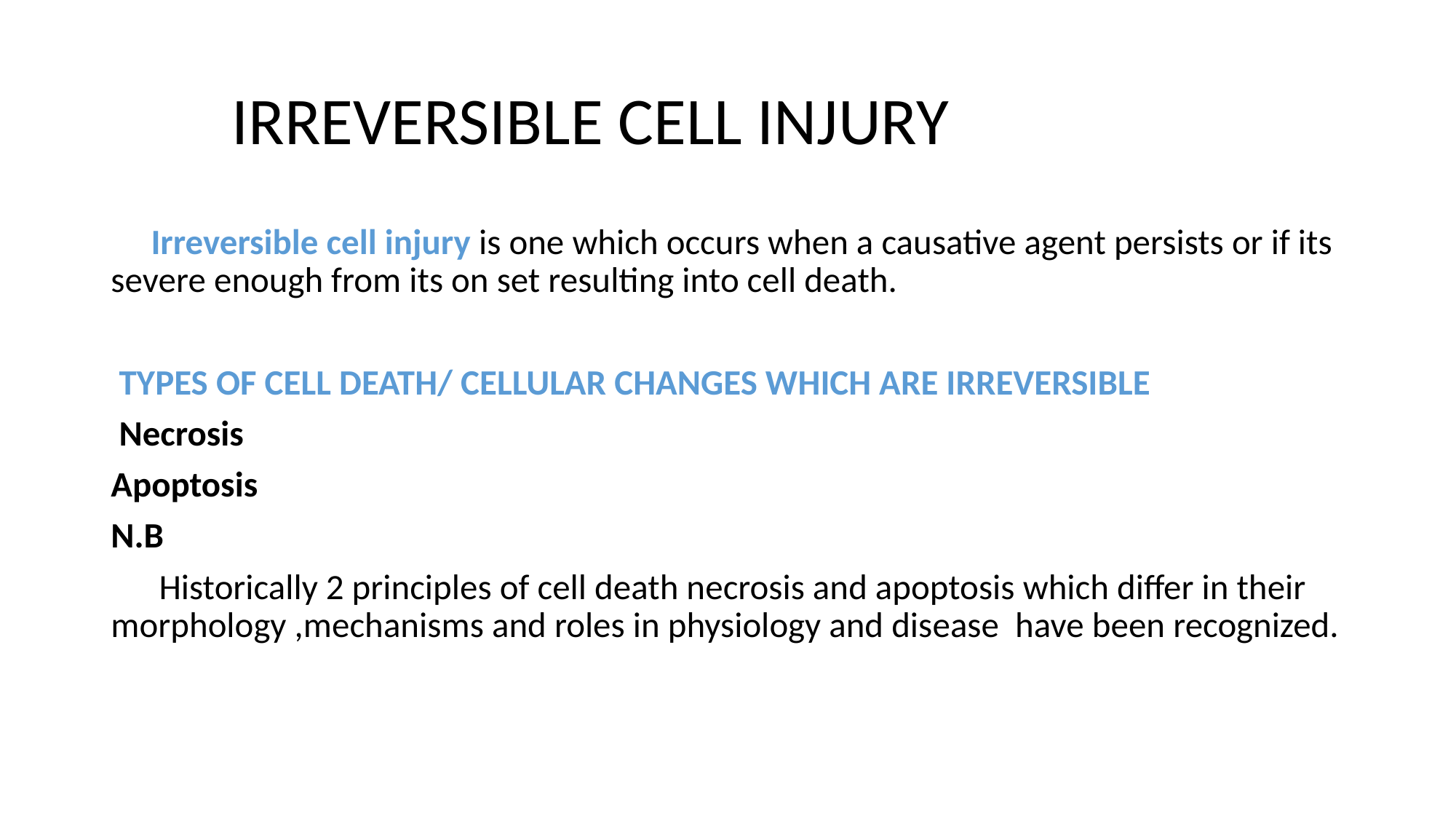

# IRREVERSIBLE CELL INJURY
     Irreversible cell injury is one which occurs when a causative agent persists or if its severe enough from its on set resulting into cell death.

 TYPES OF CELL DEATH/ CELLULAR CHANGES WHICH ARE IRREVERSIBLE
 Necrosis
Apoptosis
N.B
      Historically 2 principles of cell death necrosis and apoptosis which differ in their morphology ,mechanisms and roles in physiology and disease  have been recognized.